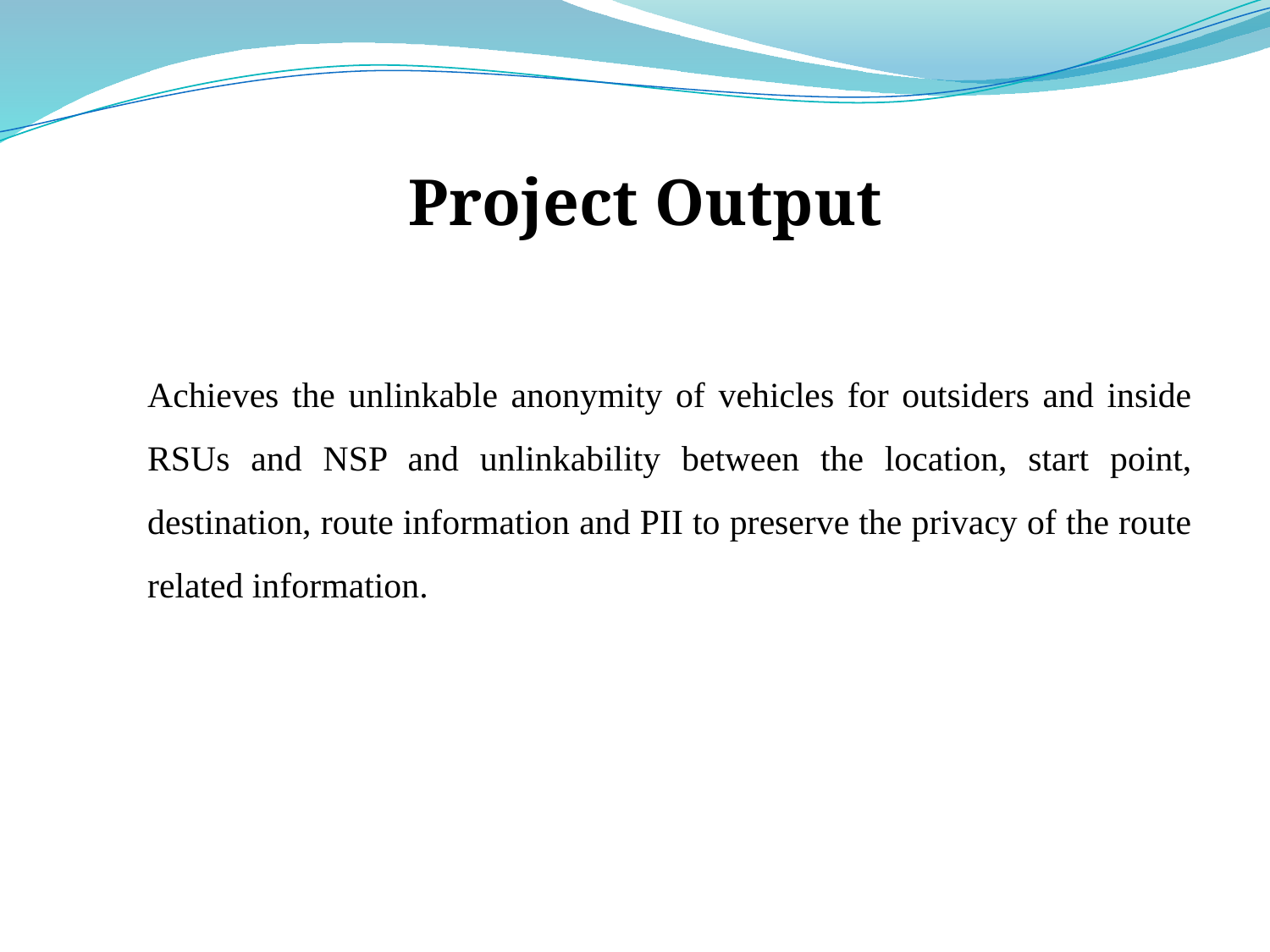

Project Output
Achieves the unlinkable anonymity of vehicles for outsiders and inside RSUs and NSP and unlinkability between the location, start point, destination, route information and PII to preserve the privacy of the route related information.